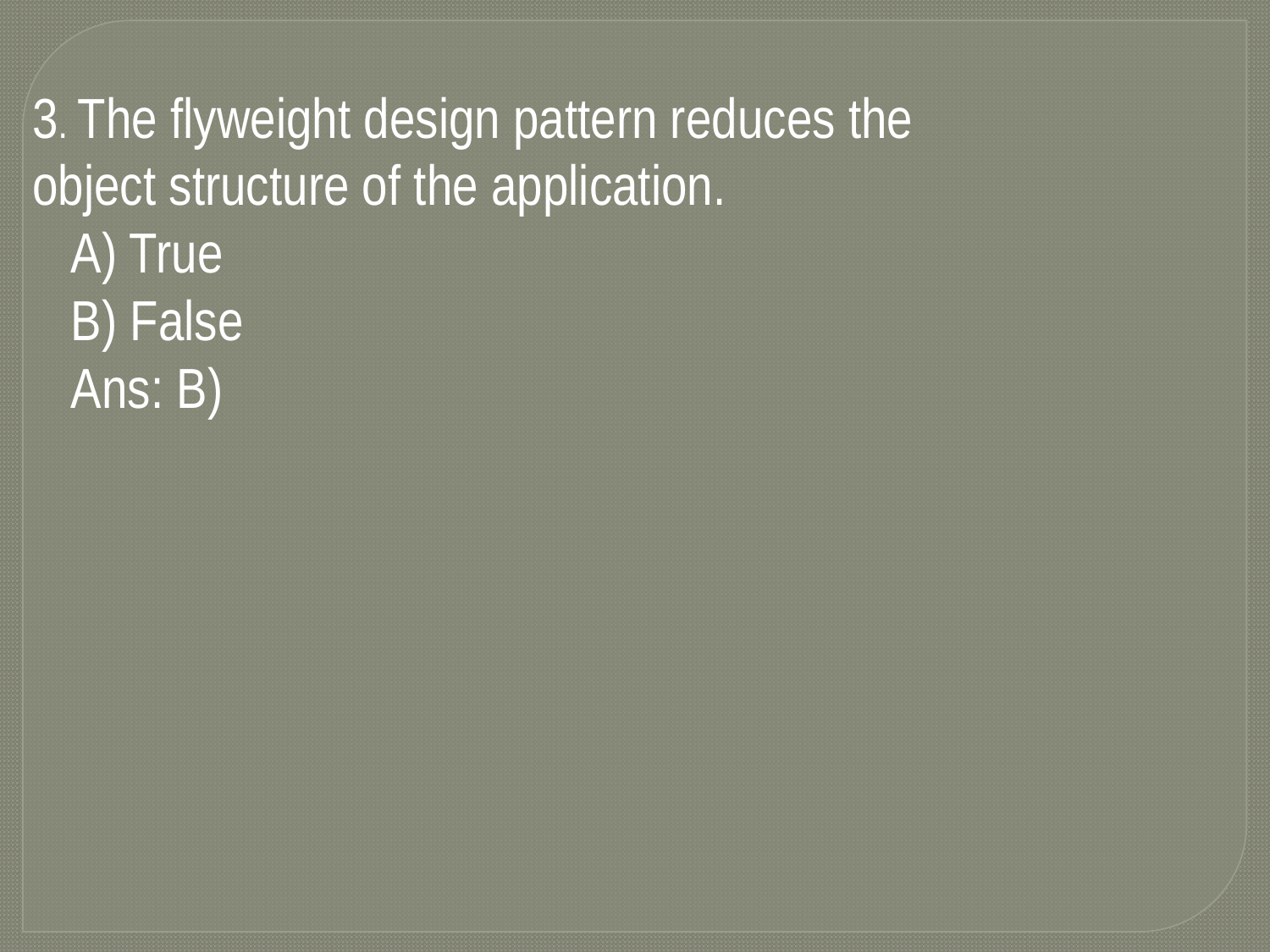

3. The flyweight design pattern reduces the object structure of the application.
   A) True
   B) False
   Ans: B)